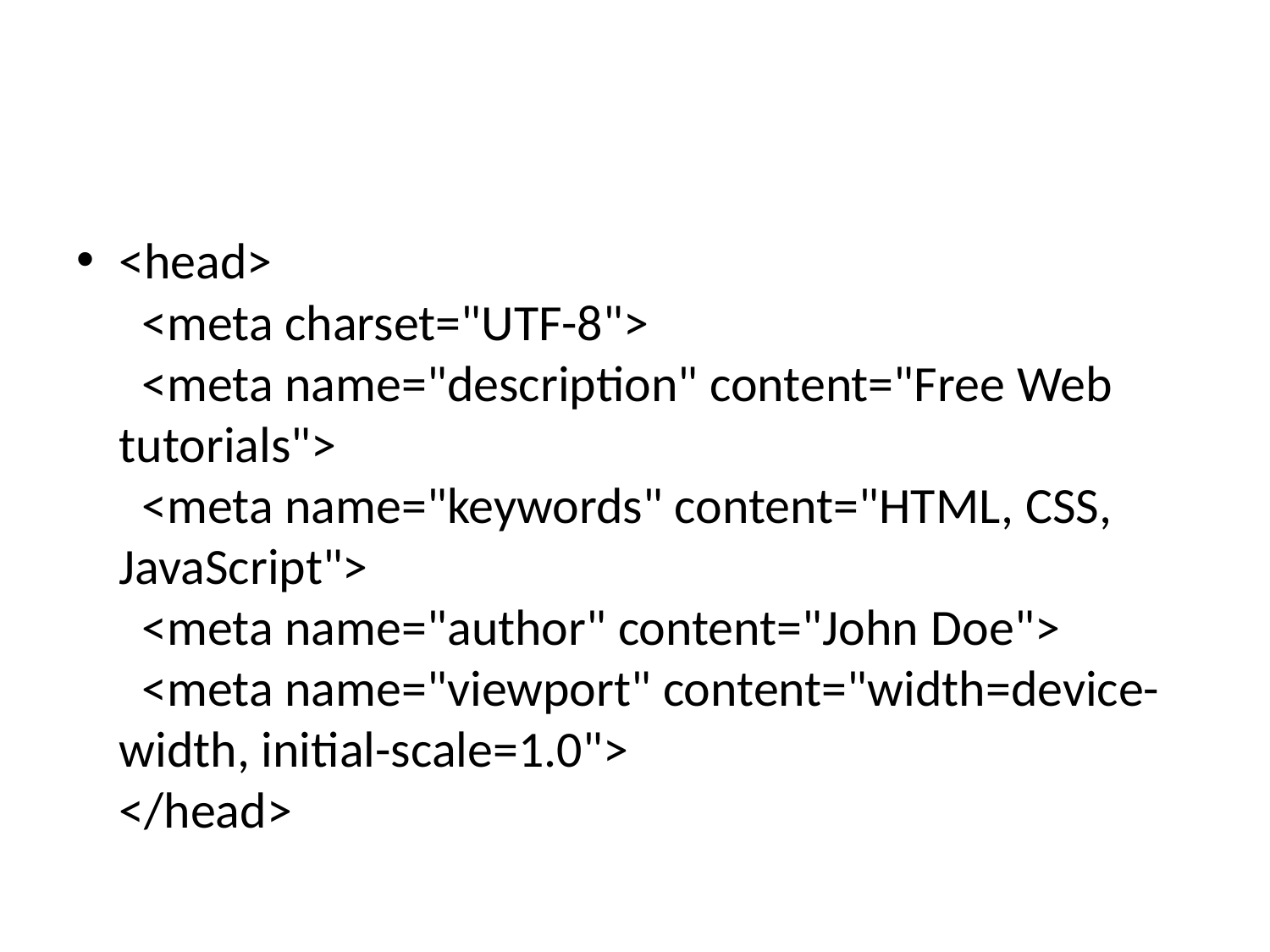

#
<head>
  <meta charset="UTF-8">
  <meta name="description" content="Free Web tutorials">
  <meta name="keywords" content="HTML, CSS, JavaScript">
  <meta name="author" content="John Doe">
  <meta name="viewport" content="width=device-width, initial-scale=1.0">
</head>